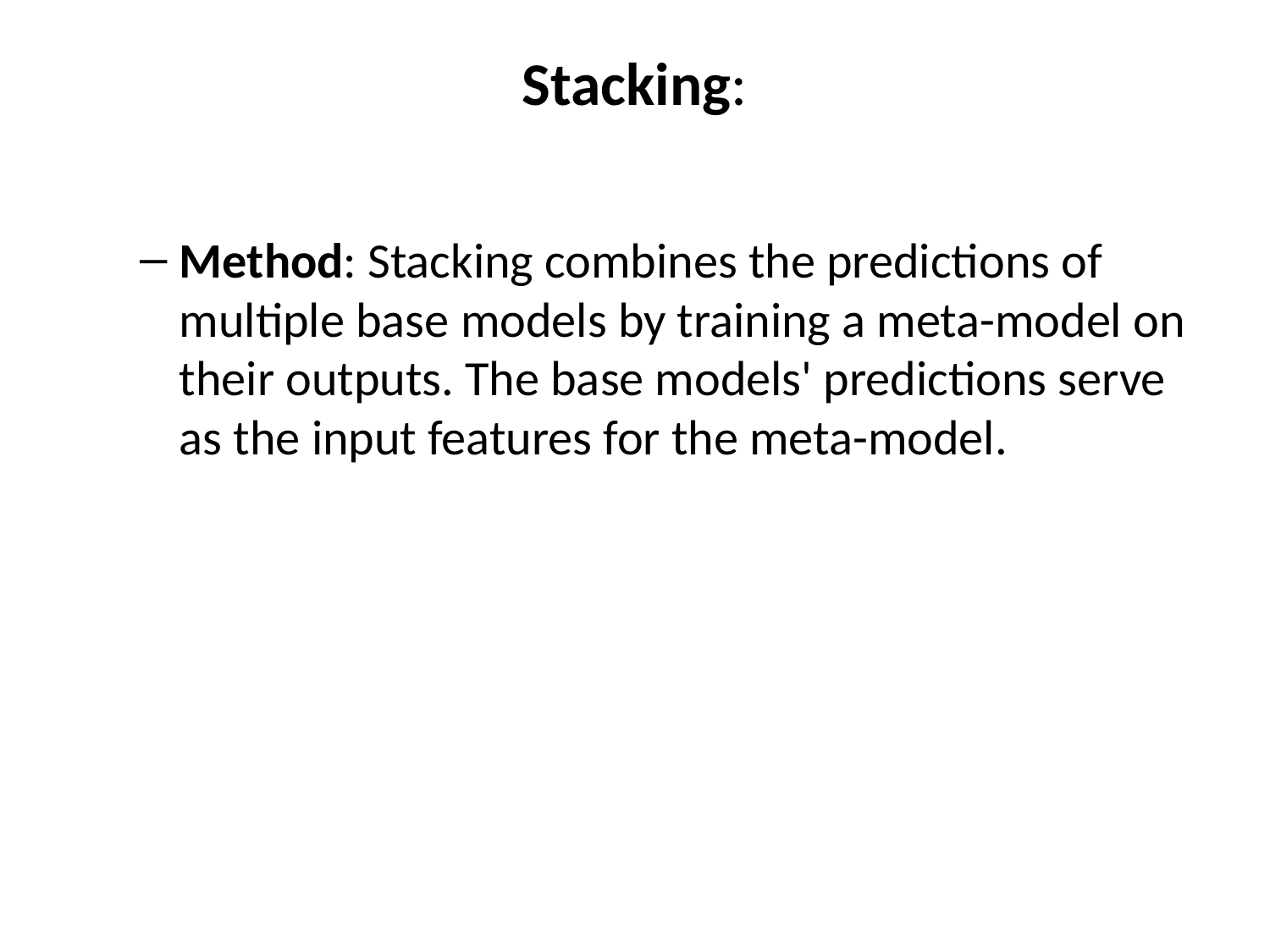

# Stacking:
Method: Stacking combines the predictions of multiple base models by training a meta-model on their outputs. The base models' predictions serve as the input features for the meta-model.